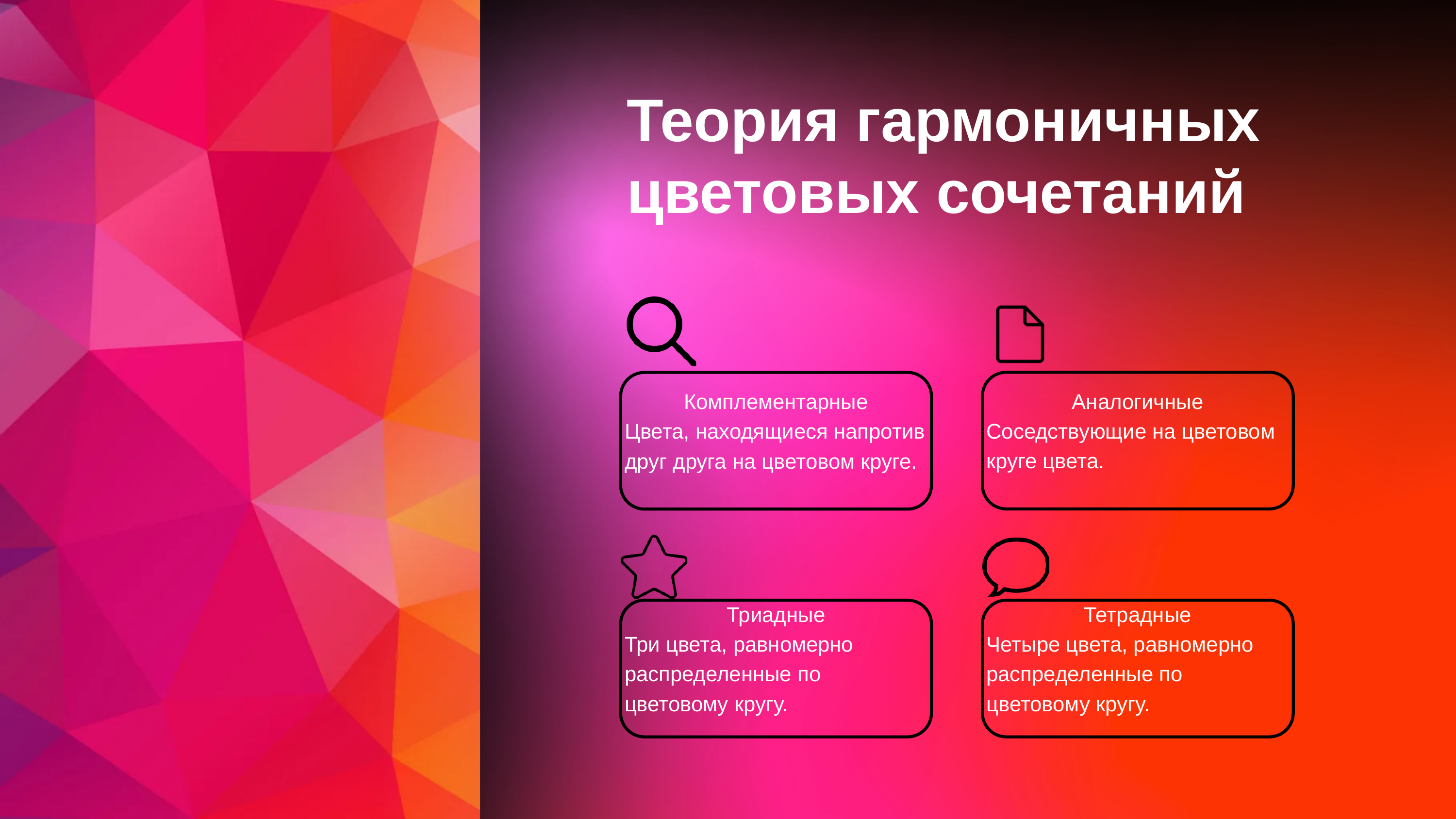

Теория гармоничных цветовых сочетаний

Аналогичные
Соседствующие на цветовом круге цвета.

Комплементарные
Цвета, находящиеся напротив друг друга на цветовом круге.

Триадные
Три цвета, равномерно распределенные по цветовому кругу.

Тетрадные
Четыре цвета, равномерно распределенные по цветовому кругу.